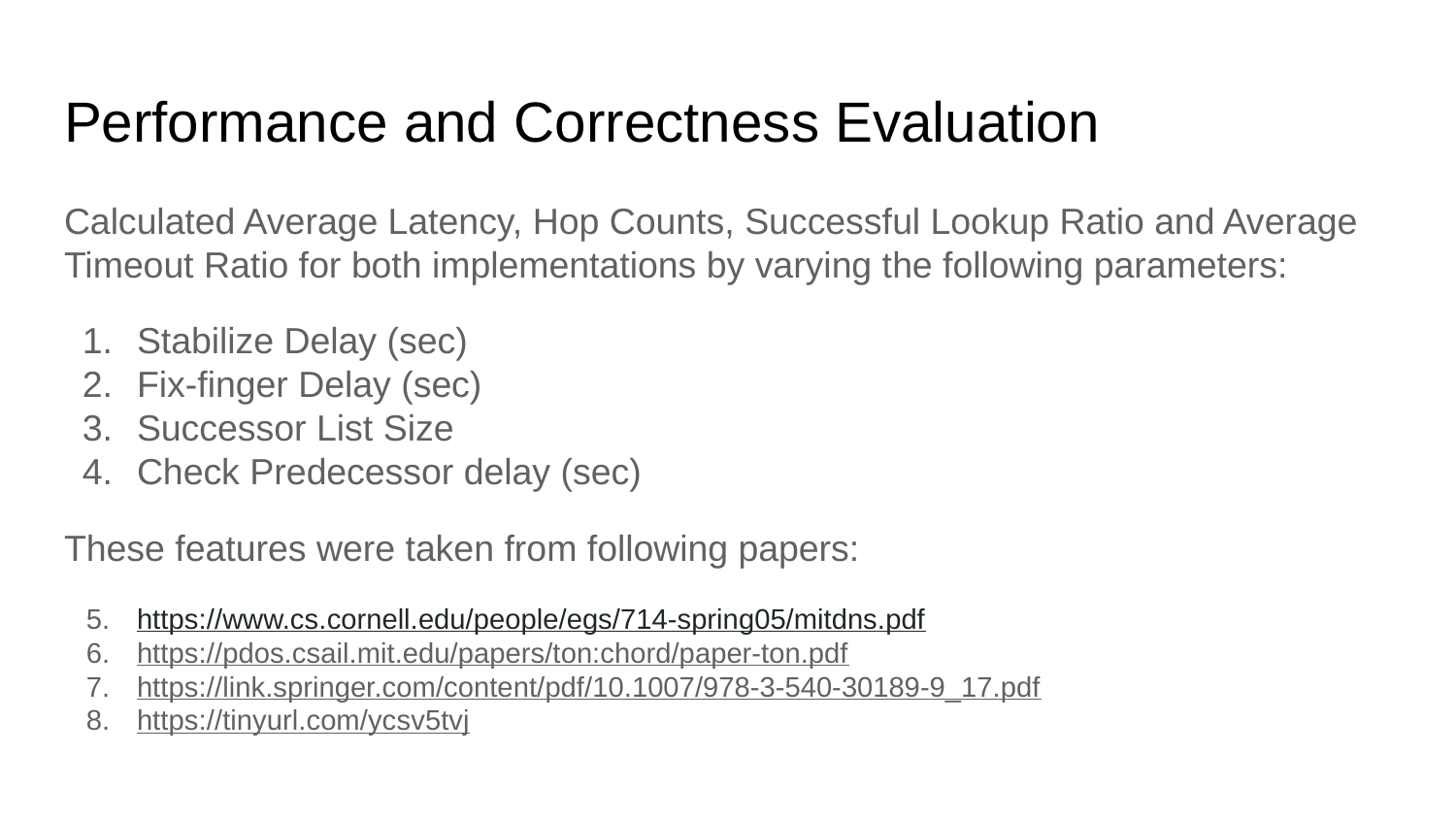

# Performance and Correctness Evaluation
Calculated Average Latency, Hop Counts, Successful Lookup Ratio and Average Timeout Ratio for both implementations by varying the following parameters:
Stabilize Delay (sec)
Fix-finger Delay (sec)
Successor List Size
Check Predecessor delay (sec)
These features were taken from following papers:
https://www.cs.cornell.edu/people/egs/714-spring05/mitdns.pdf
https://pdos.csail.mit.edu/papers/ton:chord/paper-ton.pdf
https://link.springer.com/content/pdf/10.1007/978-3-540-30189-9_17.pdf
https://tinyurl.com/ycsv5tvj